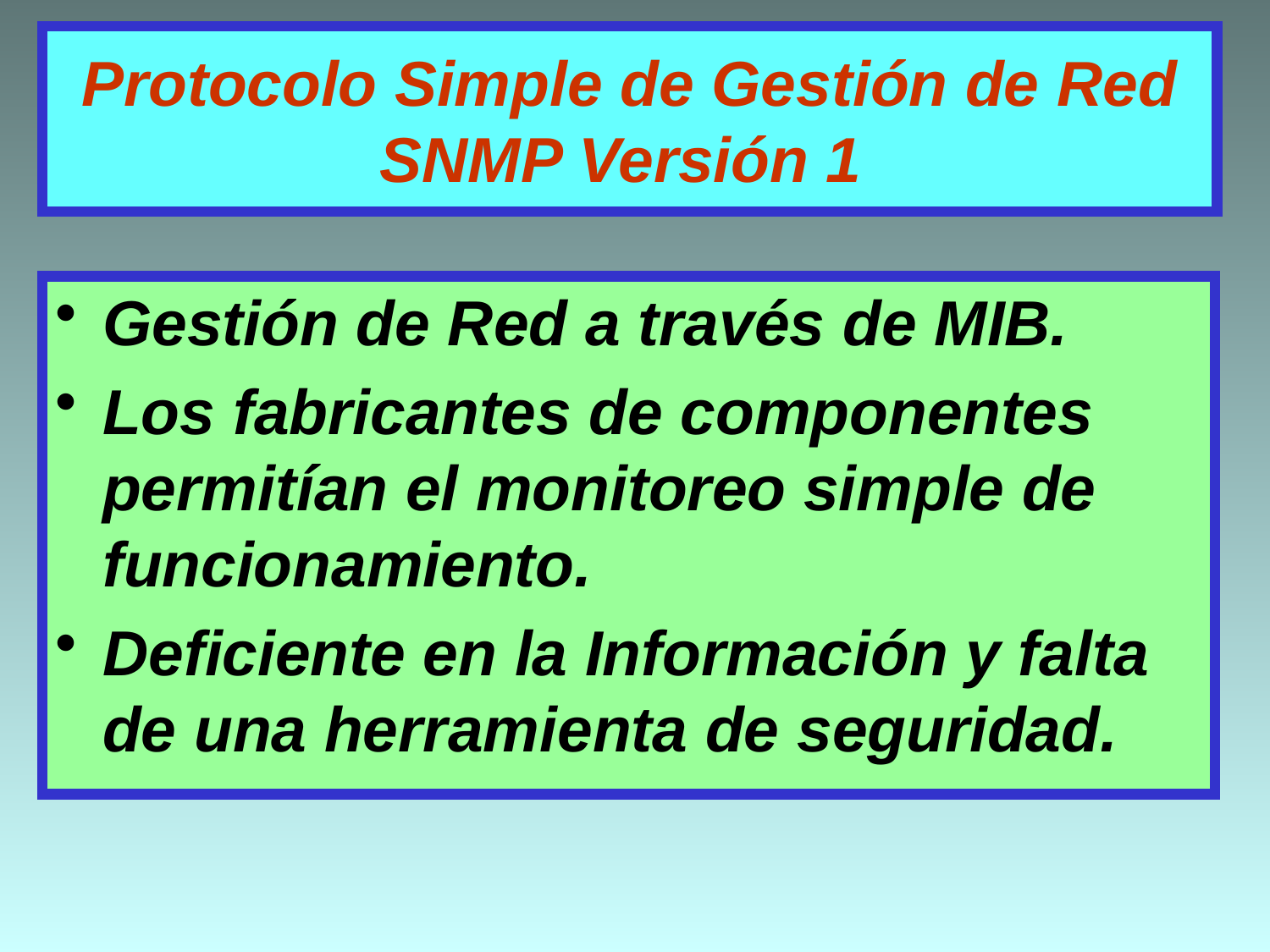

# Protocolo Simple de Gestión de Red SNMP Versión 1
Gestión de Red a través de MIB.
Los fabricantes de componentes permitían el monitoreo simple de funcionamiento.
Deficiente en la Información y falta de una herramienta de seguridad.